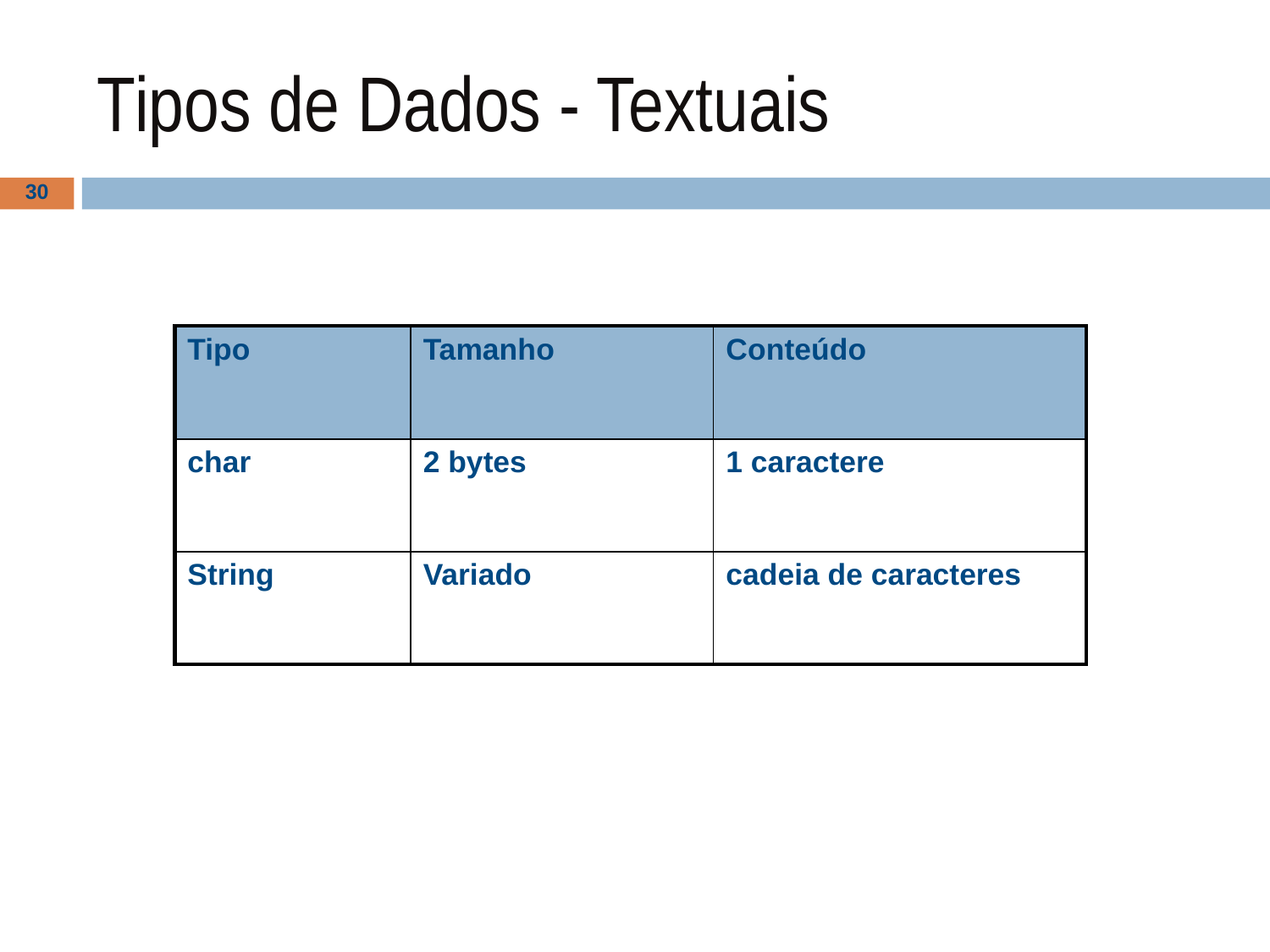

# Tipos de Dados - Textuais
30
| Tipo | Tamanho | Conteúdo |
| --- | --- | --- |
| char | 2 bytes | 1 caractere |
| String | Variado | cadeia de caracteres |